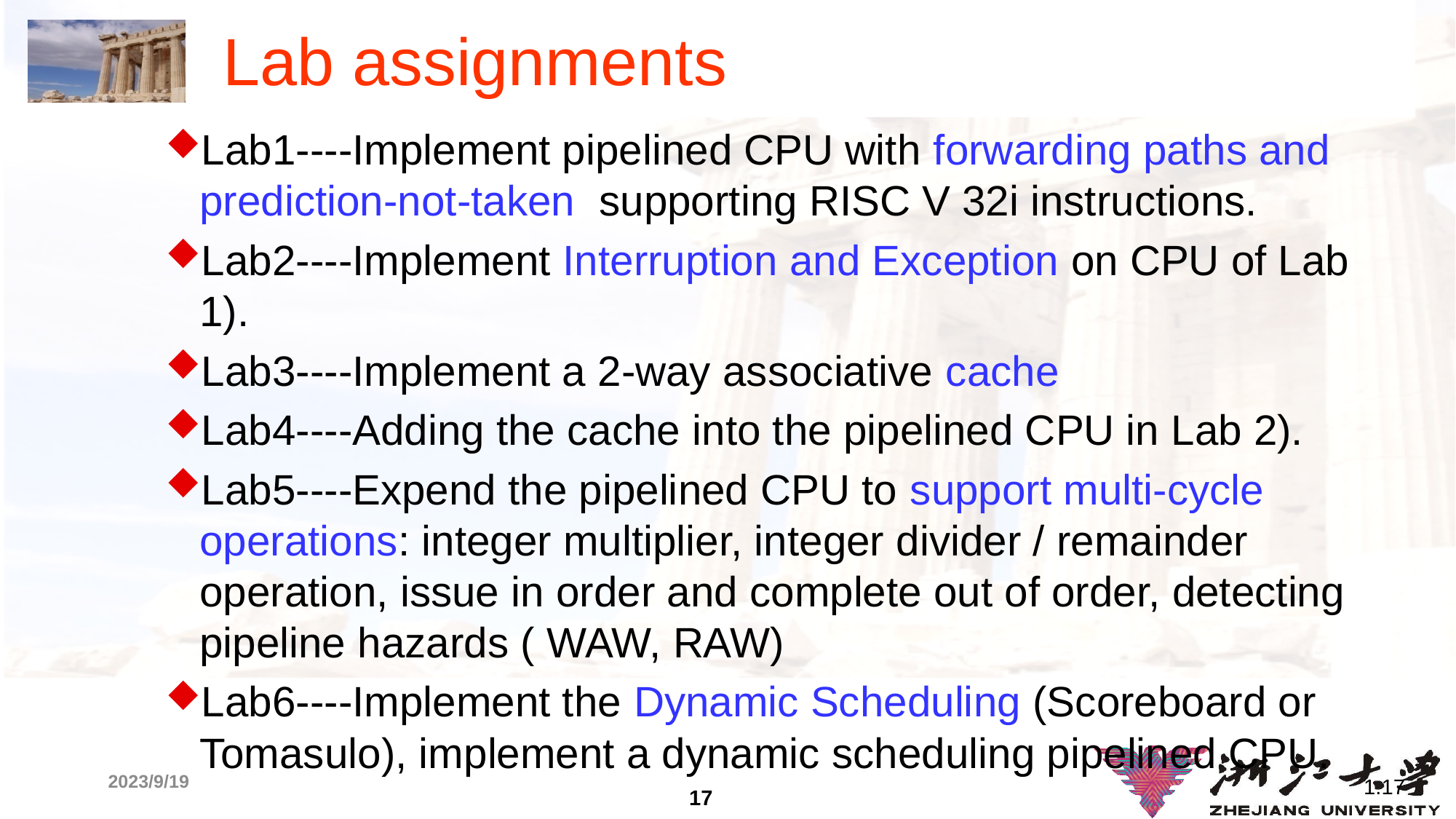

# Lab assignments
Lab1----Implement pipelined CPU with forwarding paths and prediction-not-taken  supporting RISC V 32i instructions.
Lab2----Implement Interruption and Exception on CPU of Lab 1).
Lab3----Implement a 2-way associative cache
Lab4----Adding the cache into the pipelined CPU in Lab 2).
Lab5----Expend the pipelined CPU to support multi-cycle operations: integer multiplier, integer divider / remainder operation, issue in order and complete out of order, detecting pipeline hazards ( WAW, RAW)
Lab6----Implement the Dynamic Scheduling (Scoreboard or Tomasulo), implement a dynamic scheduling pipelined CPU.